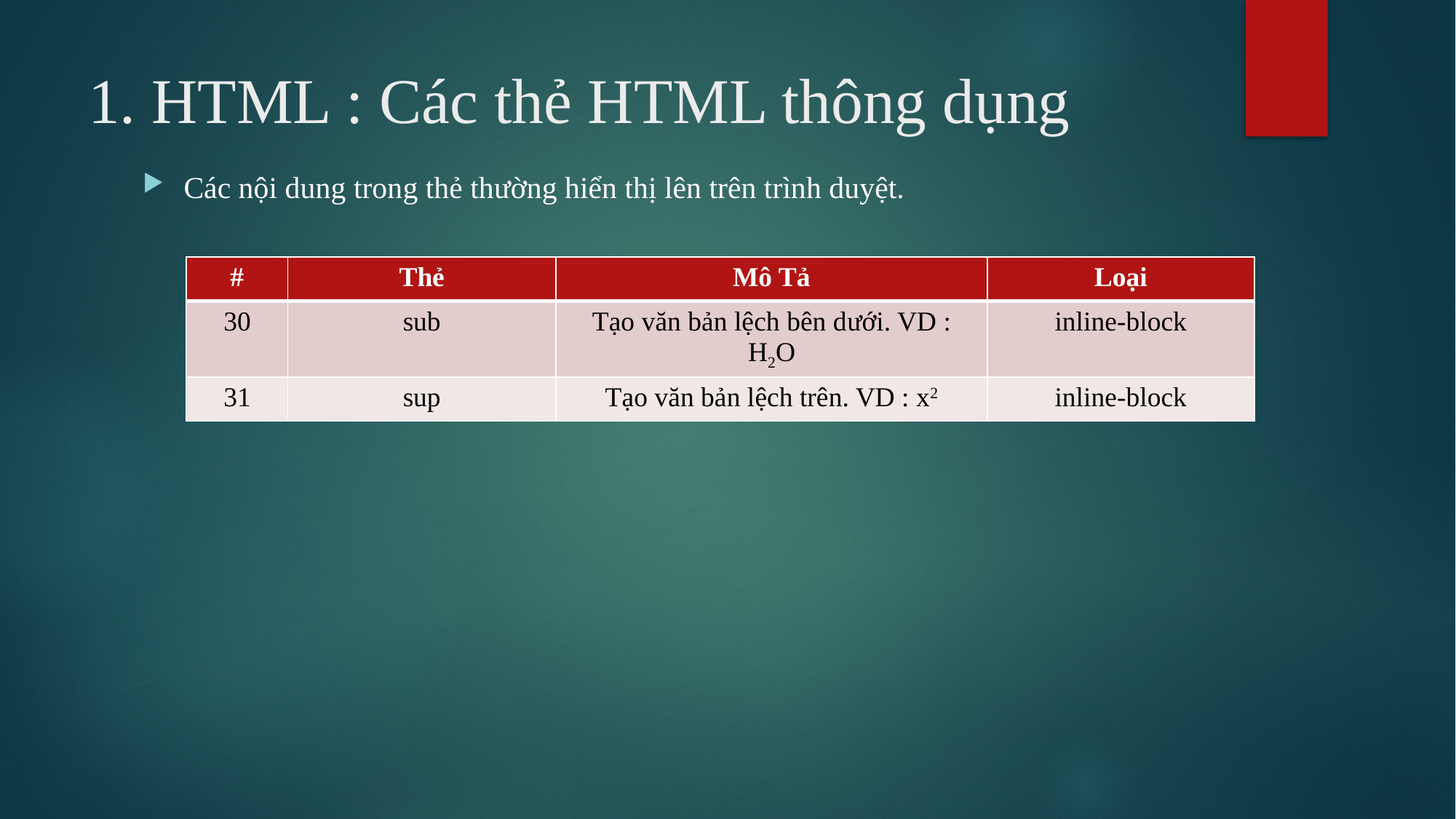

# 1. HTML : Các thẻ HTML thông dụng
Các nội dung trong thẻ thường hiển thị lên trên trình duyệt.
| # | Thẻ | Mô Tả | Loại |
| --- | --- | --- | --- |
| 30 | sub | Tạo văn bản lệch bên dưới. VD : H2O | inline-block |
| 31 | sup | Tạo văn bản lệch trên. VD : x2 | inline-block |